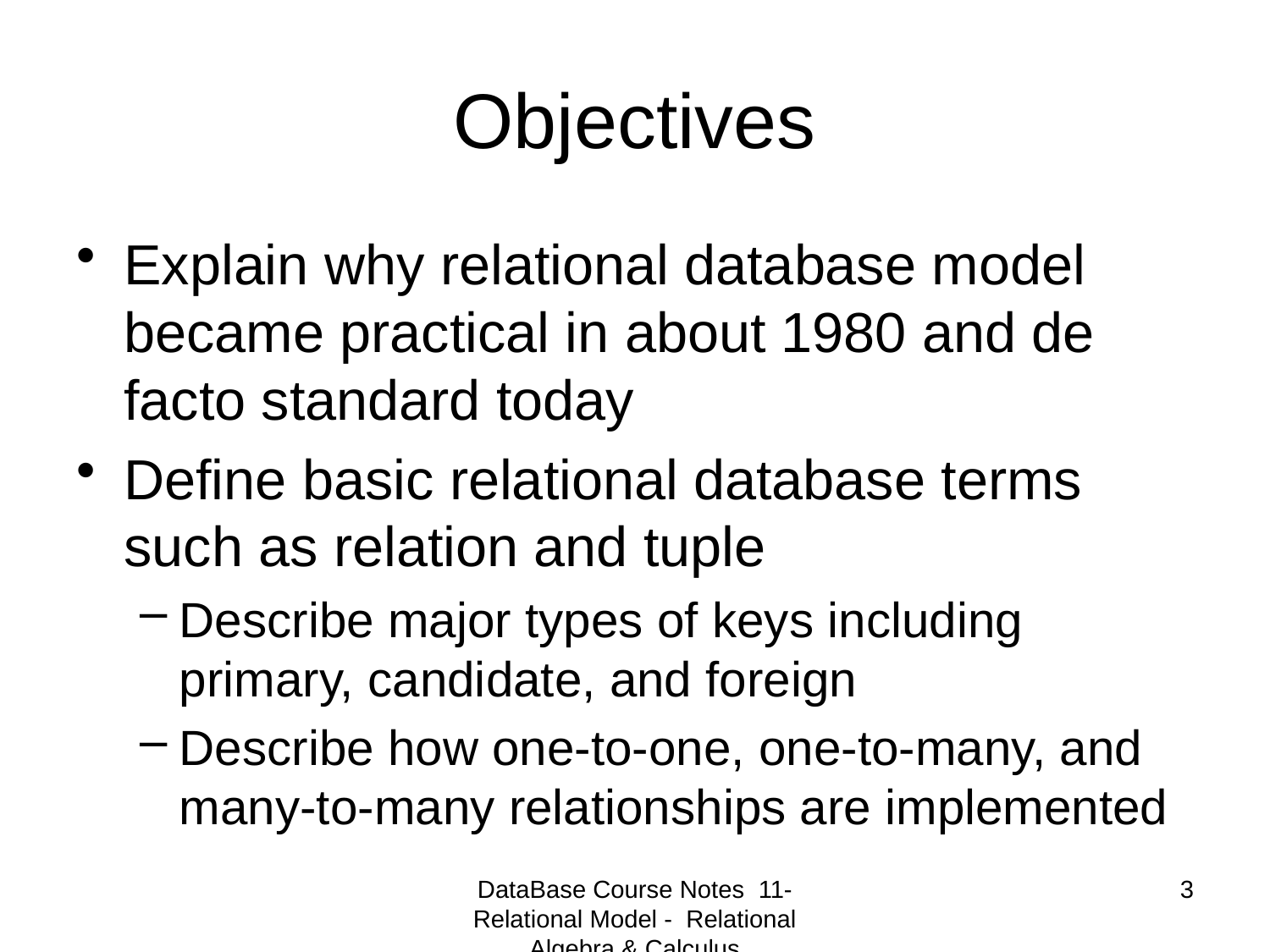

# Objectives
Explain why relational database model became practical in about 1980 and de facto standard today
Define basic relational database terms such as relation and tuple
Describe major types of keys including primary, candidate, and foreign
Describe how one-to-one, one-to-many, and many-to-many relationships are implemented
DataBase Course Notes  11- Relational Model -  Relational Algebra & Calculus
3